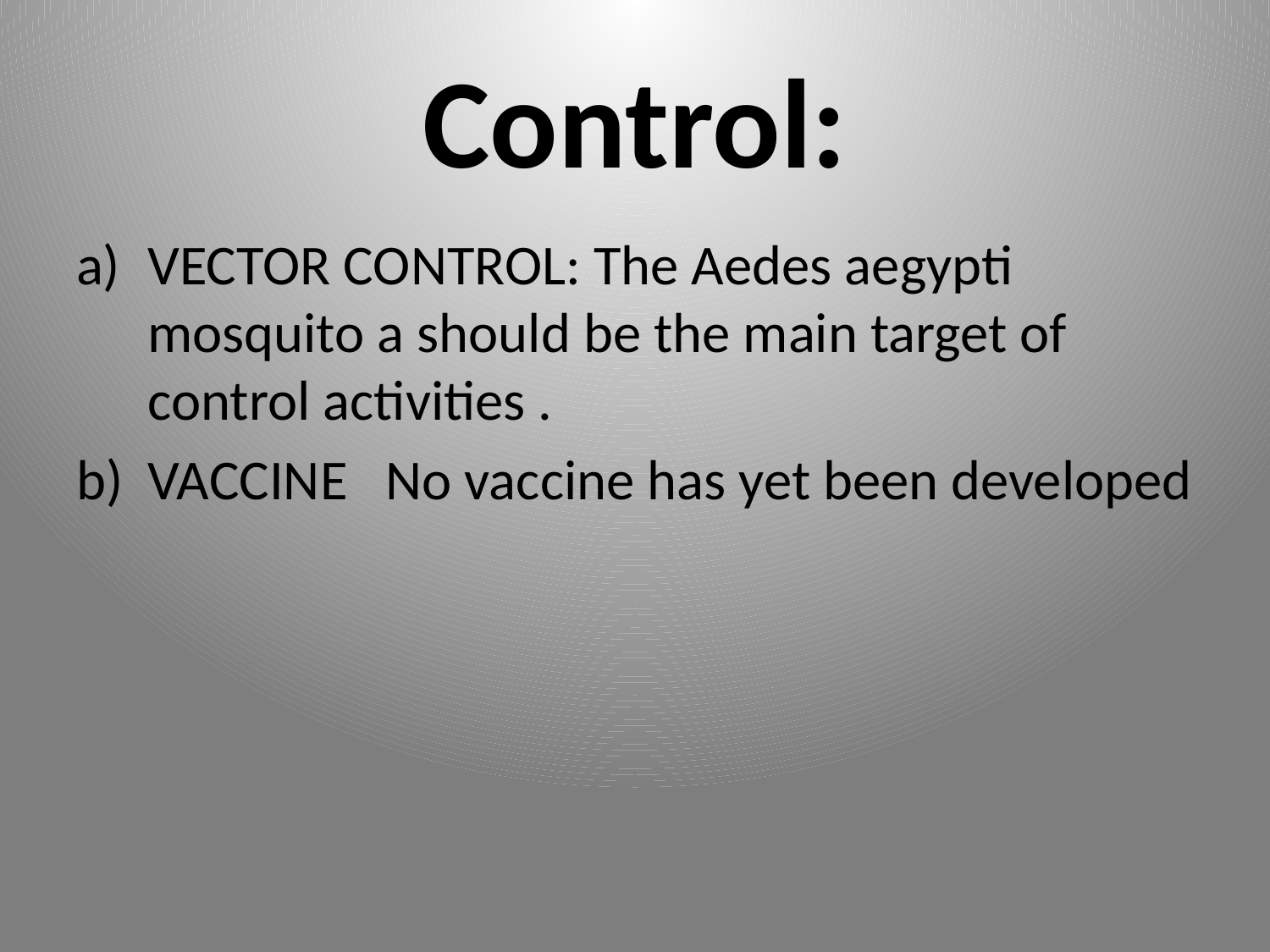

# Control:
VECTOR CONTROL: The Aedes aegypti mosquito a should be the main target of control activities .
VACCINE   No vaccine has yet been developed